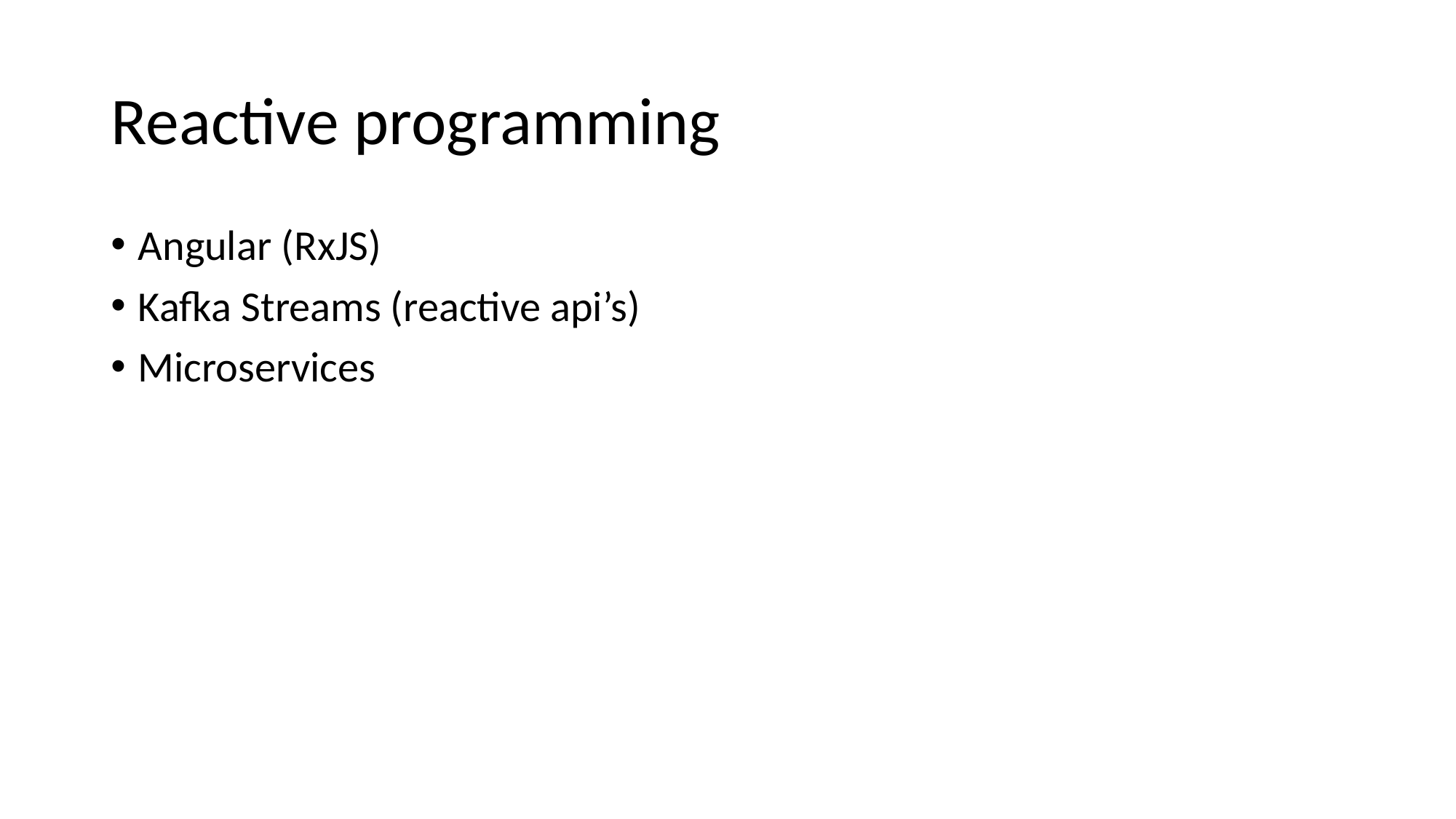

# Reactive programming
Angular (RxJS)
Kafka Streams (reactive api’s)
Microservices